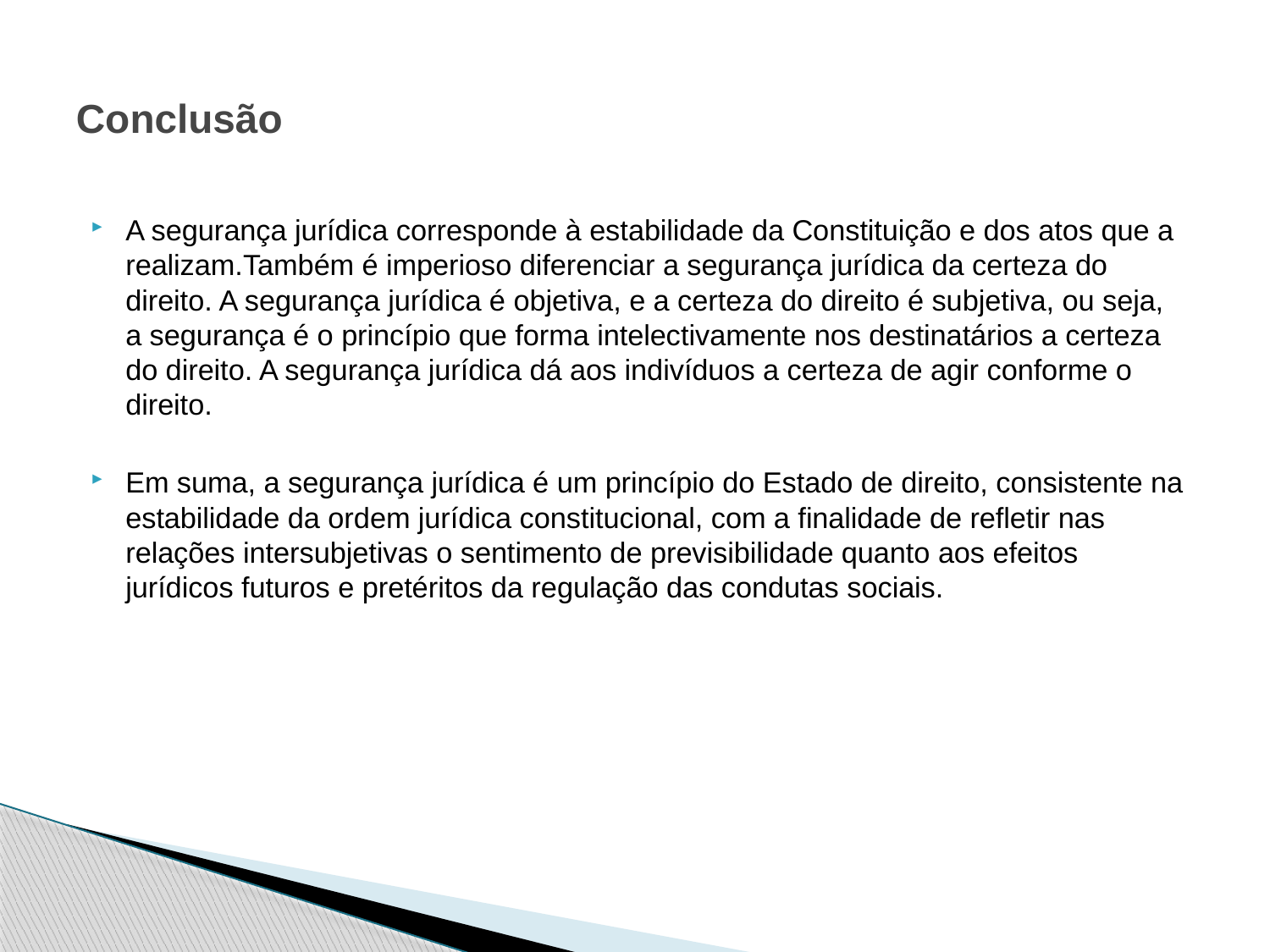

# Conclusão
A segurança jurídica corresponde à estabilidade da Constituição e dos atos que a realizam.Também é imperioso diferenciar a segurança jurídica da certeza do direito. A segurança jurídica é objetiva, e a certeza do direito é subjetiva, ou seja, a segurança é o princípio que forma intelectivamente nos destinatários a certeza do direito. A segurança jurídica dá aos indivíduos a certeza de agir conforme o direito.

Em suma, a segurança jurídica é um princípio do Estado de direito, consistente na estabilidade da ordem jurídica constitucional, com a finalidade de refletir nas relações intersubjetivas o sentimento de previsibilidade quanto aos efeitos jurídicos futuros e pretéritos da regulação das condutas sociais.